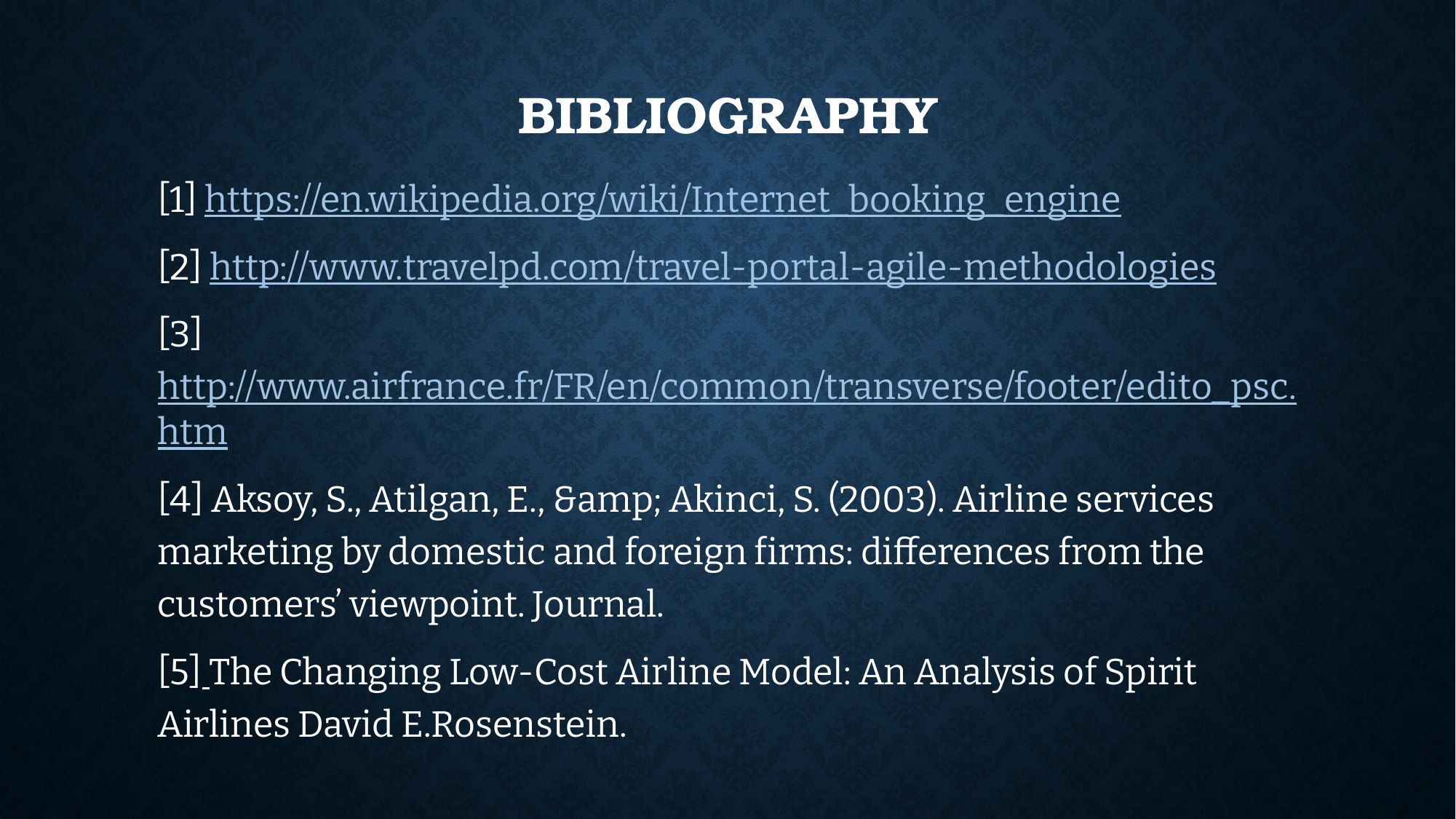

# bibliography
[1] https://en.wikipedia.org/wiki/Internet_booking_engine
[2] http://www.travelpd.com/travel-portal-agile-methodologies
[3] http://www.airfrance.fr/FR/en/common/transverse/footer/edito_psc.htm
[4] Aksoy, S., Atilgan, E., &amp; Akinci, S. (2003). Airline services marketing by domestic and foreign firms: differences from the customers’ viewpoint. Journal.
[5] The Changing Low-Cost Airline Model: An Analysis of Spirit Airlines David E.Rosenstein.